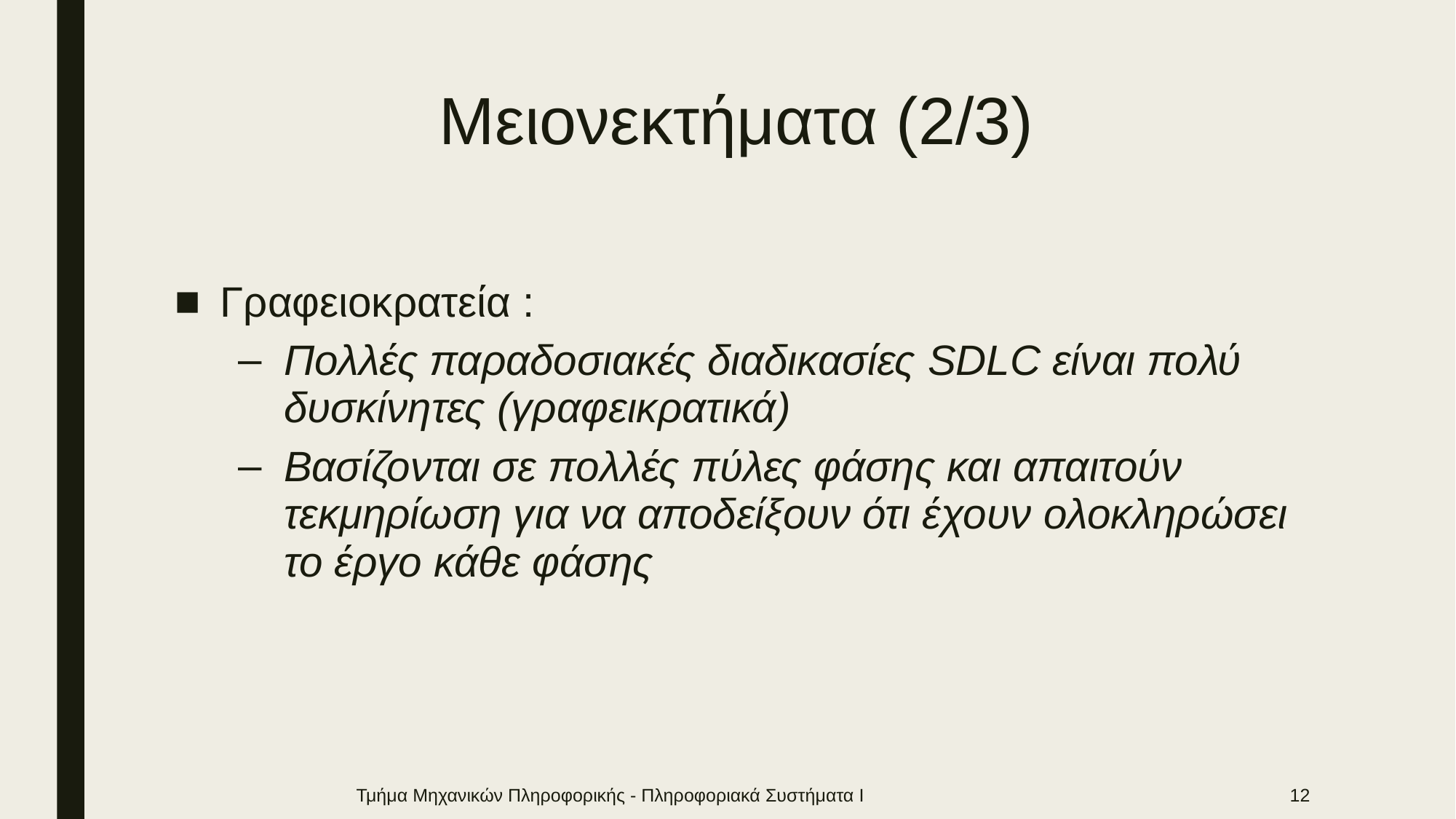

# Μειονεκτήματα (2/3)
Γραφειοκρατεία :
Πολλές παραδοσιακές διαδικασίες SDLC είναι πολύ δυσκίνητες (γραφεικρατικά)
Βασίζονται σε πολλές πύλες φάσης και απαιτούν τεκμηρίωση για να αποδείξουν ότι έχουν ολοκληρώσει το έργο κάθε φάσης
Τμήμα Μηχανικών Πληροφορικής - Πληροφοριακά Συστήματα Ι
12